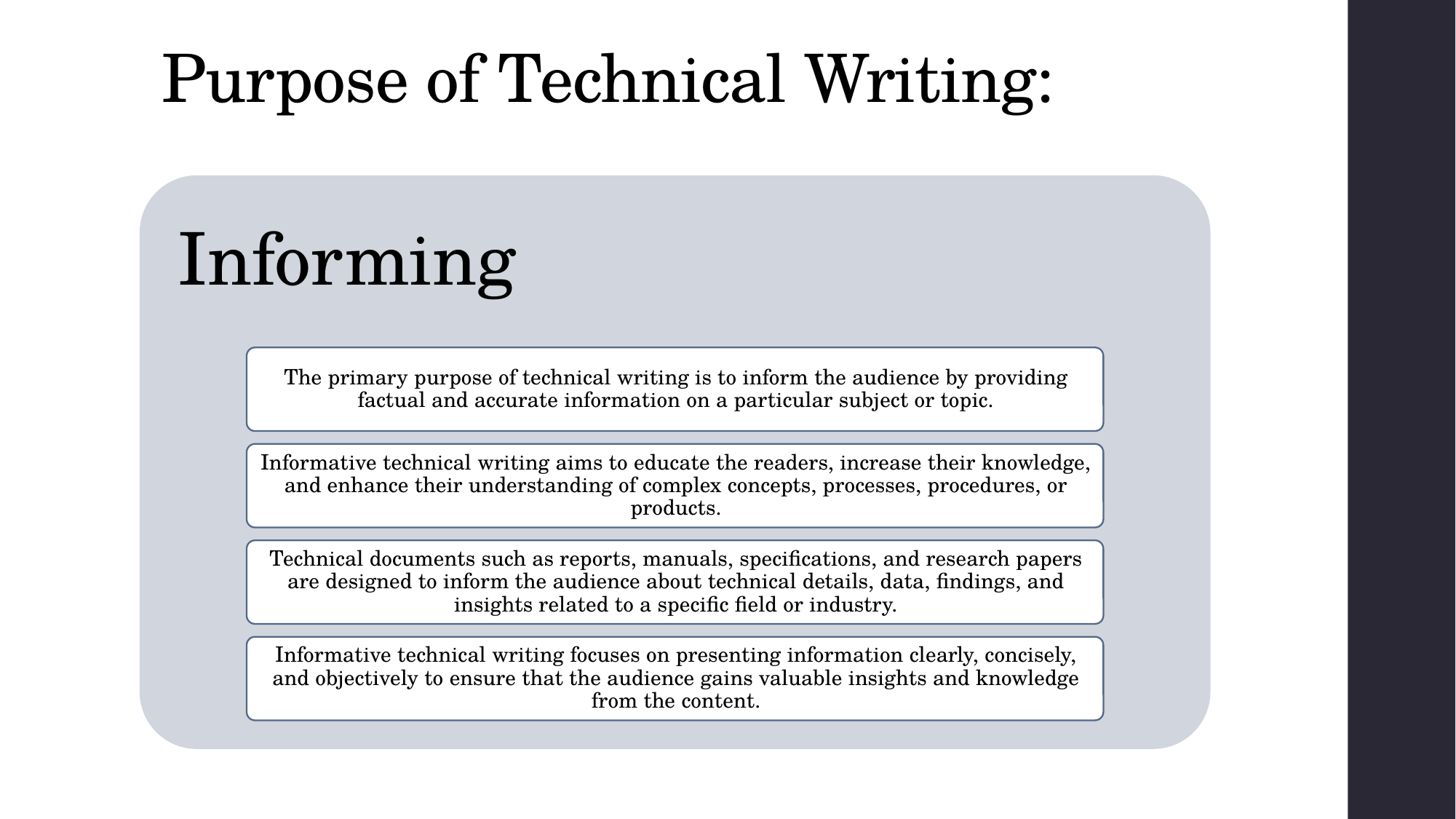

# Purpose of Technical Writing:
Informing
The primary purpose of technical writing is to inform the audience by providing factual and accurate information on a particular subject or topic.
Informative technical writing aims to educate the readers, increase their knowledge, and enhance their understanding of complex concepts, processes, procedures, or products.
Technical documents such as reports, manuals, specifications, and research papers are designed to inform the audience about technical details, data, findings, and insights related to a specific field or industry.
Informative technical writing focuses on presenting information clearly, concisely, and objectively to ensure that the audience gains valuable insights and knowledge from the content.